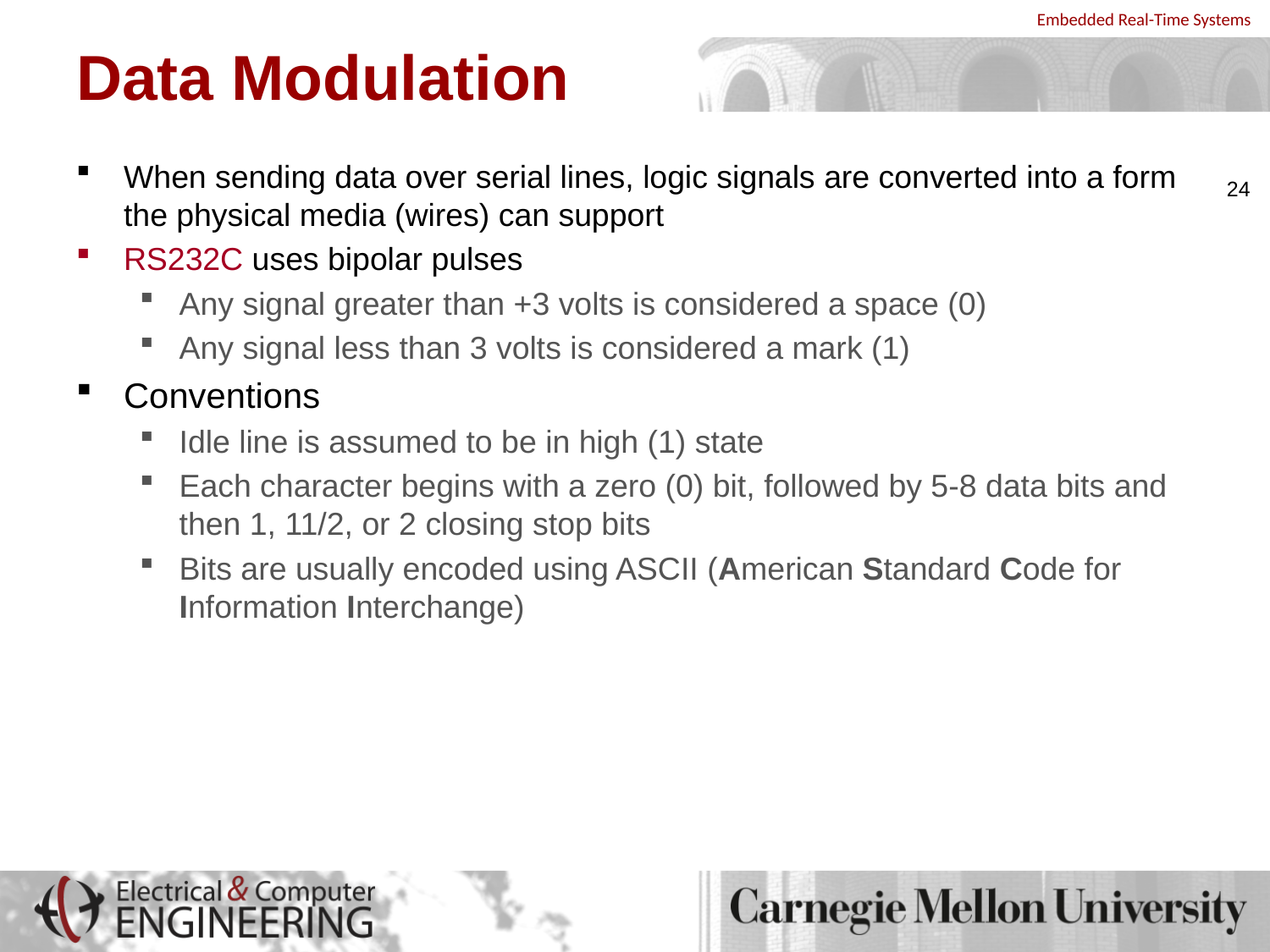

# Data Modulation
When sending data over serial lines, logic signals are converted into a form the physical media (wires) can support
RS232C uses bipolar pulses
Any signal greater than +3 volts is considered a space (0)
Any signal less than ­3 volts is considered a mark (1)
Conventions
Idle line is assumed to be in high (1) state
Each character begins with a zero (0) bit, followed by 5-8 data bits and then 1, 1­1/2, or 2 closing stop bits
Bits are usually encoded using ASCII (American Standard Code for Information Interchange)

24